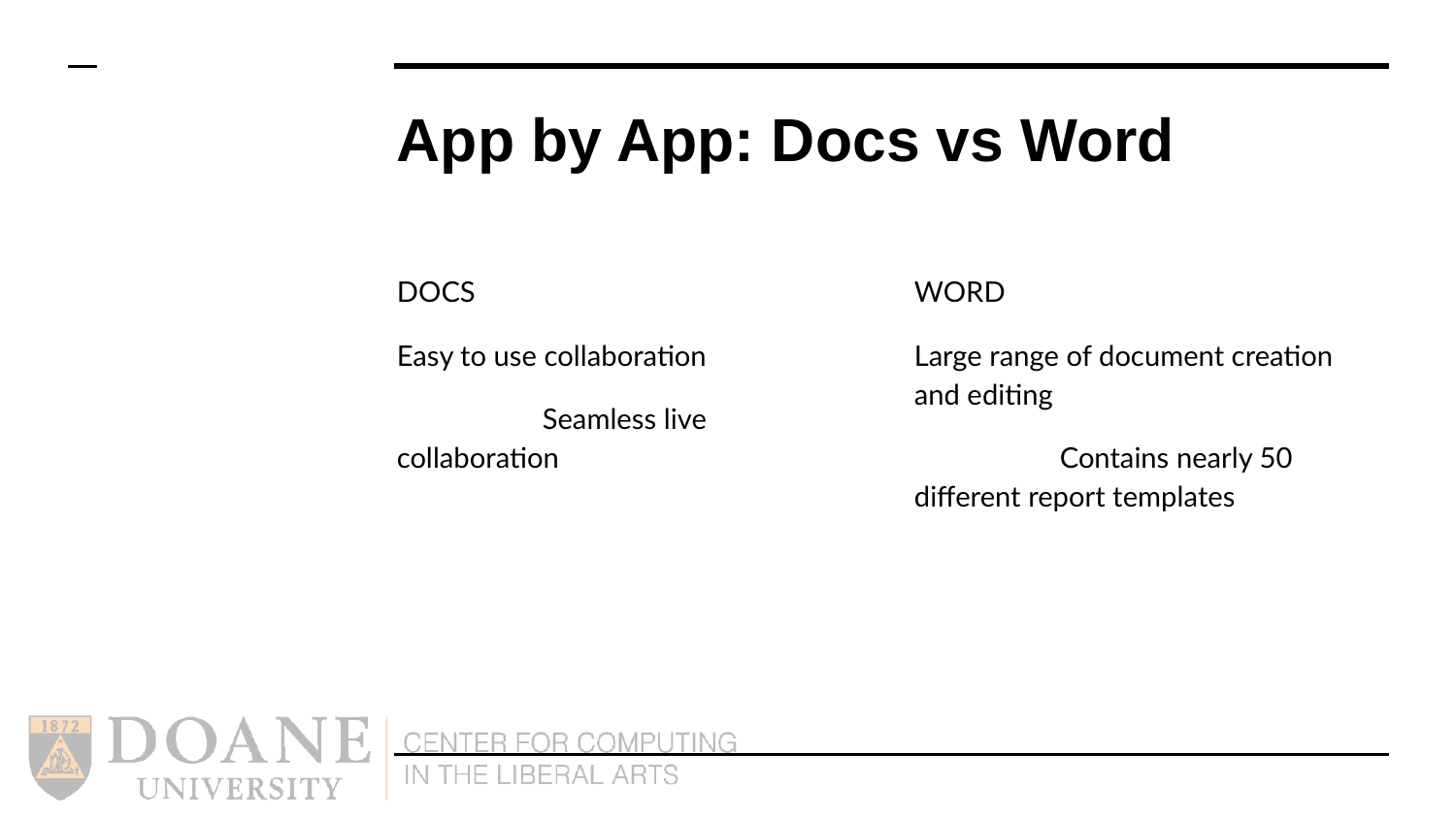

# App by App: Docs vs Word
DOCS
Easy to use collaboration
	Seamless live collaboration
WORD
Large range of document creation and editing
	Contains nearly 50 different report templates